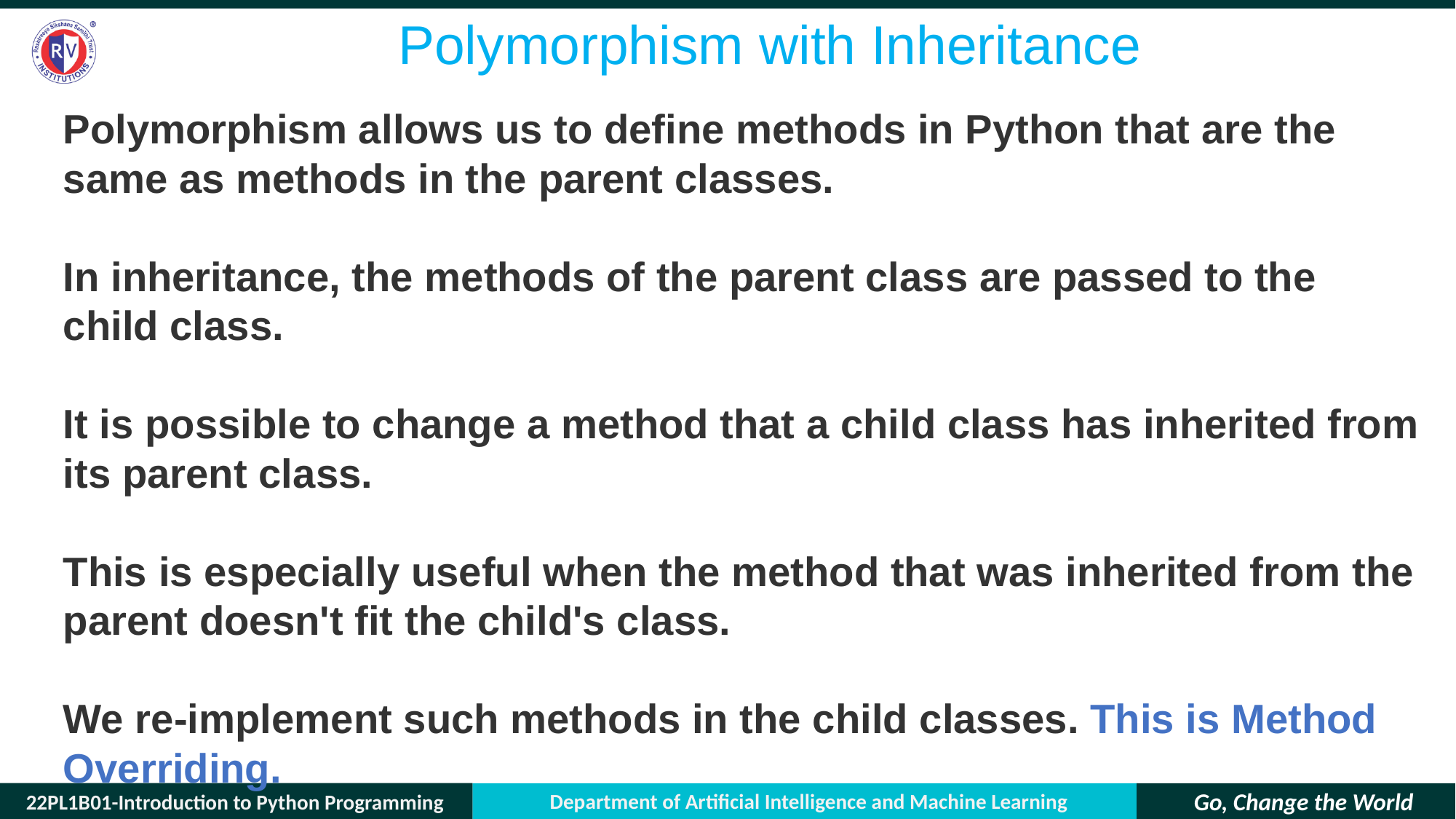

# Polymorphism with Inheritance

Polymorphism allows us to define methods in Python that are the same as methods in the parent classes.

In inheritance, the methods of the parent class are passed to the child class.

It is possible to change a method that a child class has inherited from its parent class.

This is especially useful when the method that was inherited from the parent doesn't fit the child's class.

We re-implement such methods in the child classes. This is Method Overriding.